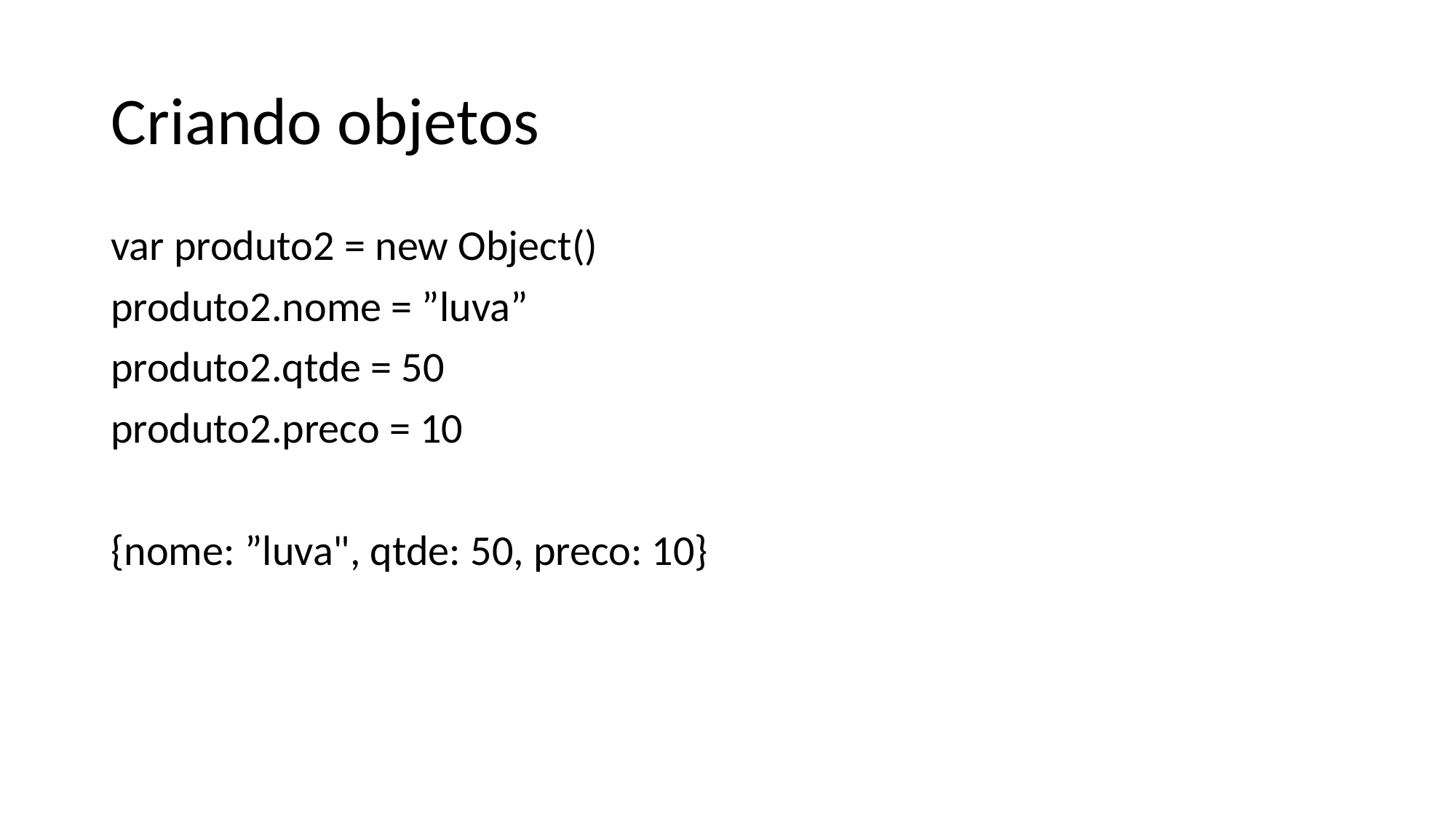

# Criando objetos
var produto2 = new Object()
produto2.nome = ”luva”
produto2.qtde = 50
produto2.preco = 10

{nome: ”luva", qtde: 50, preco: 10}